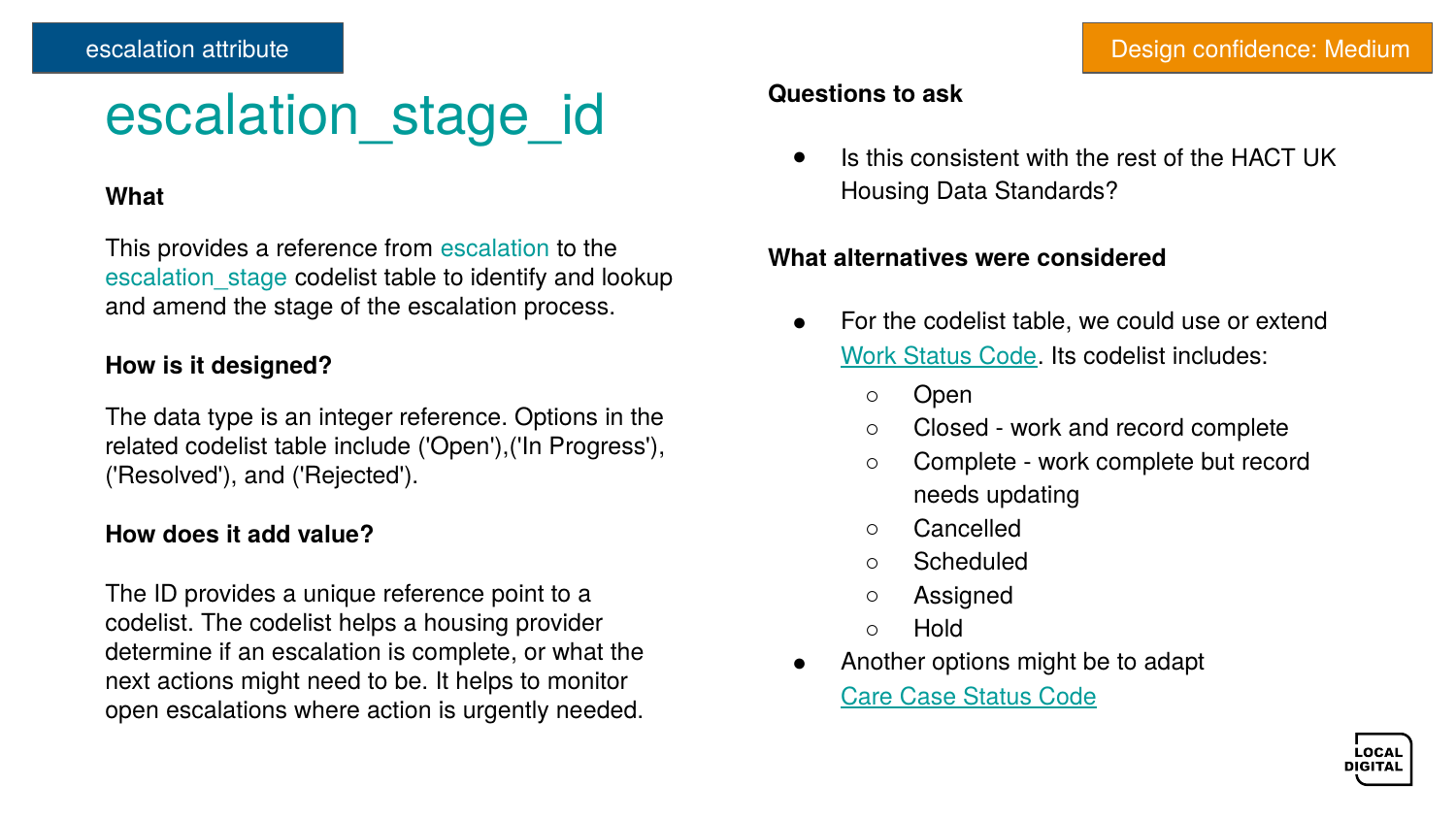

escalation attribute
 Design confidence: Medium
# escalation_stage_id

Questions to ask
Is this consistent with the rest of the HACT UK Housing Data Standards?

What alternatives were considered
For the codelist table, we could use or extend Work Status Code. Its codelist includes:
Open
Closed - work and record complete
Complete - work complete but record needs updating
Cancelled
Scheduled
Assigned
Hold
Another options might be to adapt Care Case Status Code

What
This provides a reference from escalation to the escalation_stage codelist table to identify and lookup and amend the stage of the escalation process.
How is it designed?
The data type is an integer reference. Options in the related codelist table include ('Open'),('In Progress'), ('Resolved'), and ('Rejected').
How does it add value?
The ID provides a unique reference point to a codelist. The codelist helps a housing provider determine if an escalation is complete, or what the next actions might need to be. It helps to monitor open escalations where action is urgently needed.